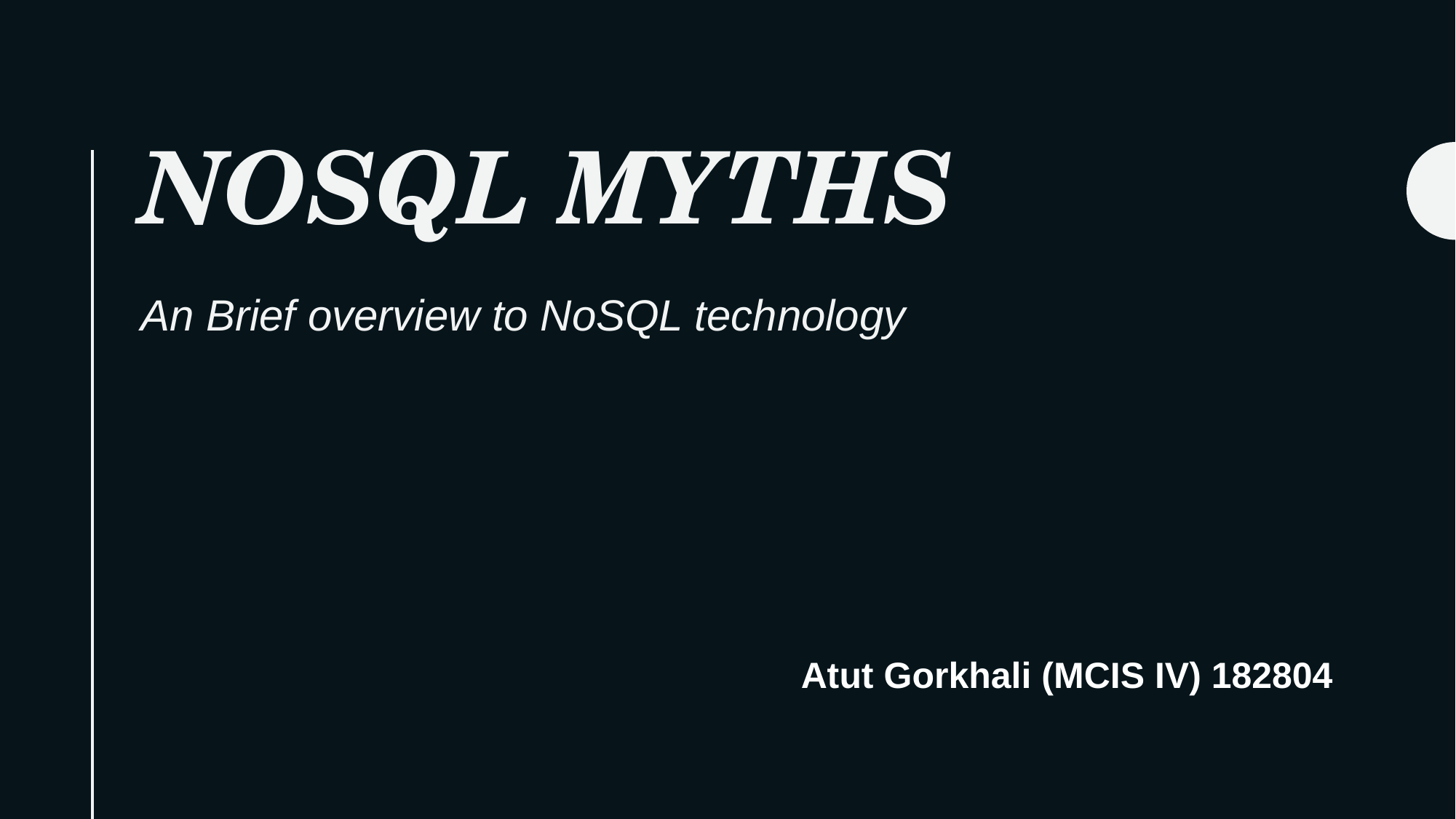

# NoSQL Myths
An Brief overview to NoSQL technology
Atut Gorkhali (MCIS IV) 182804